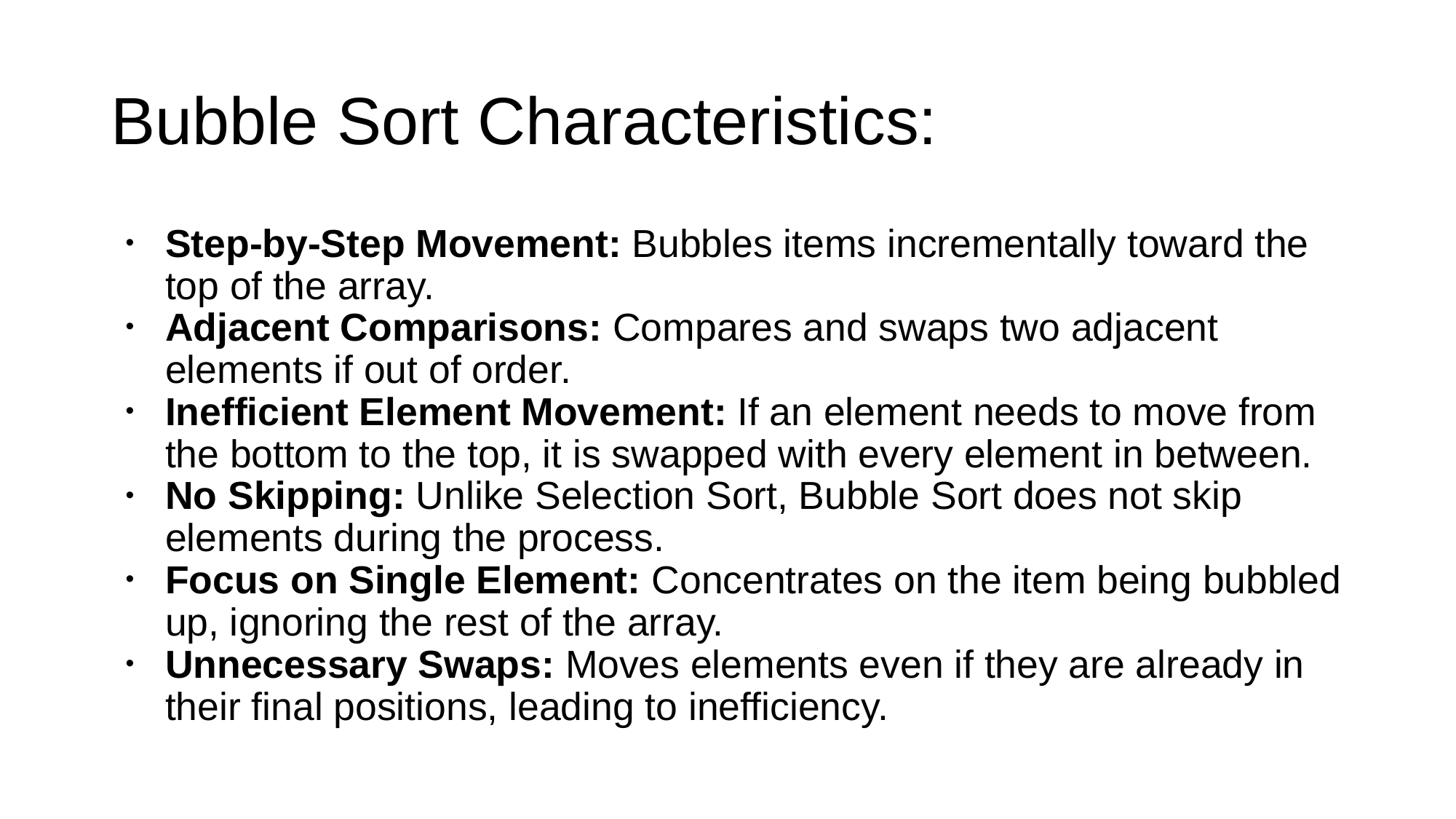

# Bubble Sort Characteristics:
Step-by-Step Movement: Bubbles items incrementally toward the top of the array.
Adjacent Comparisons: Compares and swaps two adjacent elements if out of order.
Inefficient Element Movement: If an element needs to move from the bottom to the top, it is swapped with every element in between.
No Skipping: Unlike Selection Sort, Bubble Sort does not skip elements during the process.
Focus on Single Element: Concentrates on the item being bubbled up, ignoring the rest of the array.
Unnecessary Swaps: Moves elements even if they are already in their final positions, leading to inefficiency.